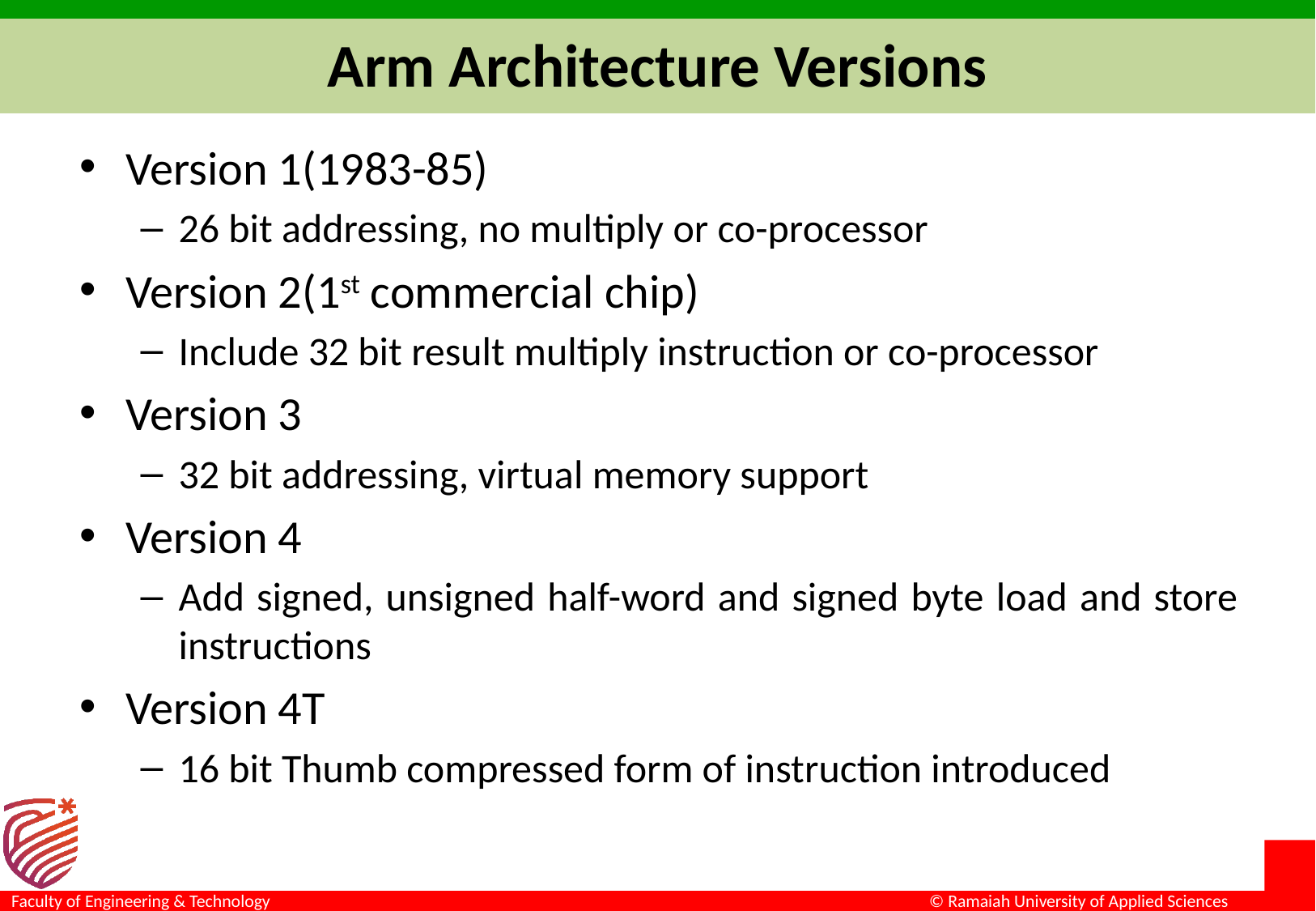

# Arm Architecture Versions
Version 1(1983-85)
26 bit addressing, no multiply or co-processor
Version 2(1st commercial chip)
Include 32 bit result multiply instruction or co-processor
Version 3
32 bit addressing, virtual memory support
Version 4
Add signed, unsigned half-word and signed byte load and store instructions
Version 4T
16 bit Thumb compressed form of instruction introduced